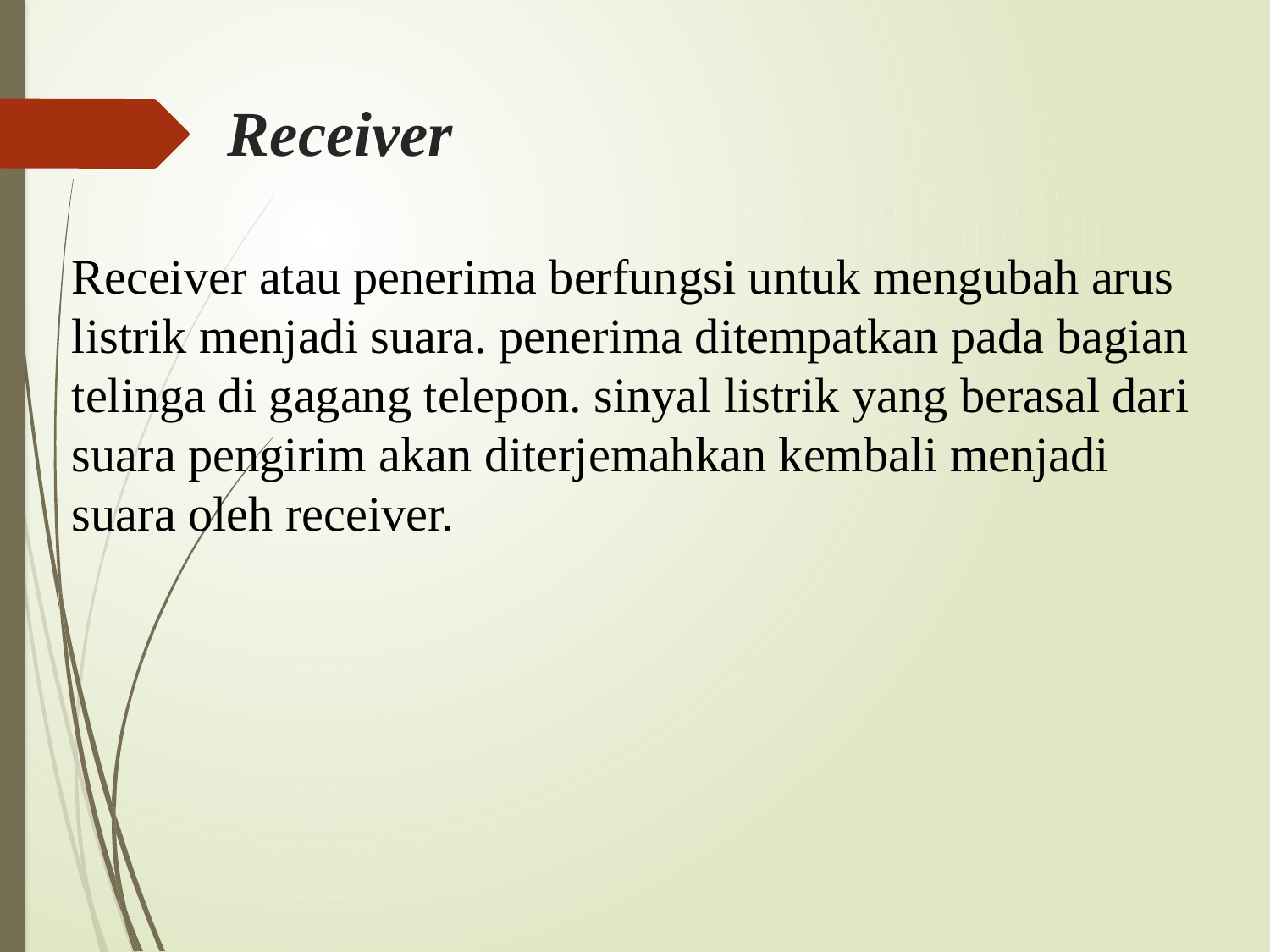

# Receiver
Receiver atau penerima berfungsi untuk mengubah arus listrik menjadi suara. penerima ditempatkan pada bagian telinga di gagang telepon. sinyal listrik yang berasal dari suara pengirim akan diterjemahkan kembali menjadi suara oleh receiver.